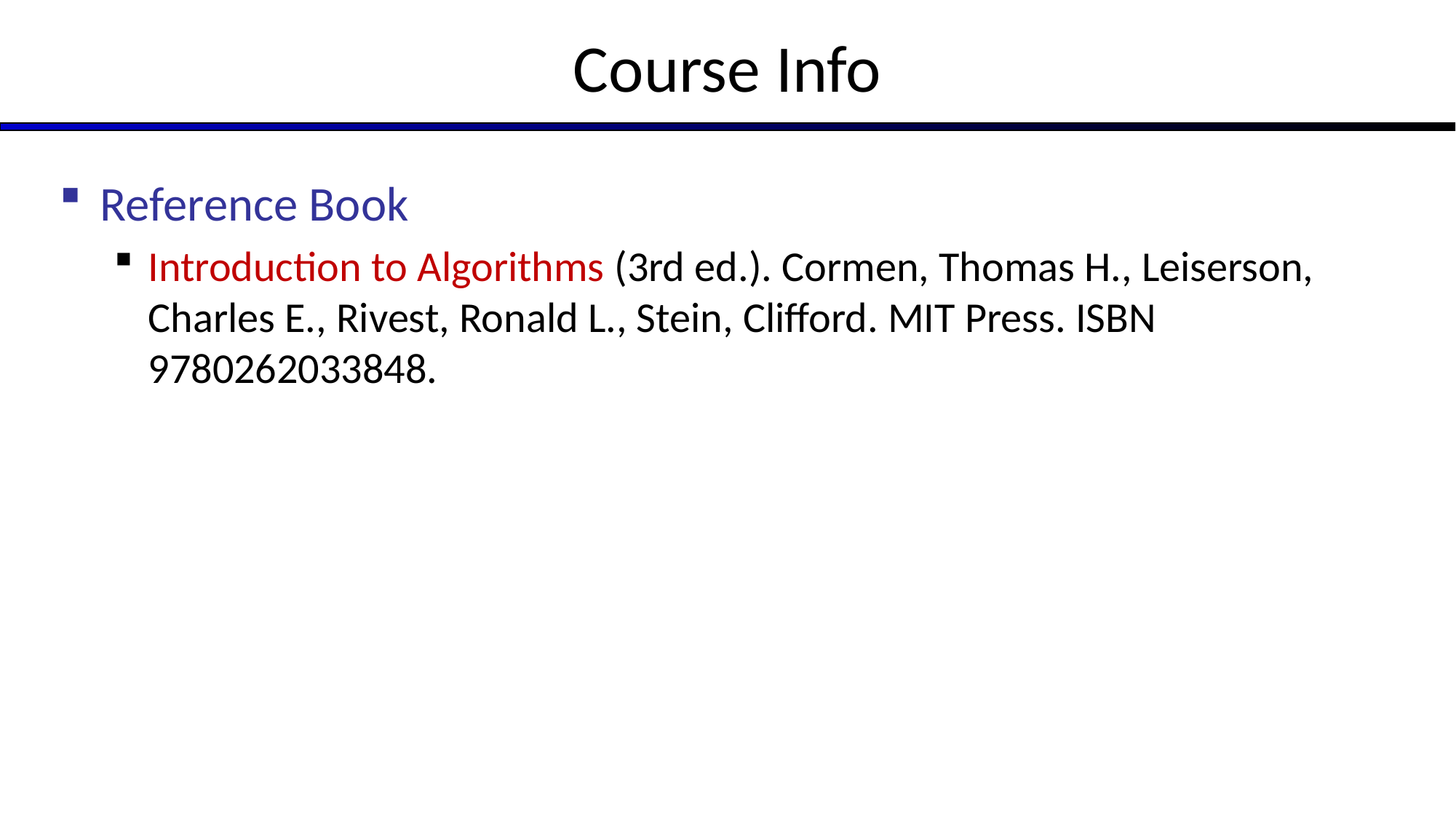

# Course Info
Reference Book
Introduction to Algorithms (3rd ed.). Cormen, Thomas H., Leiserson, Charles E., Rivest, Ronald L., Stein, Clifford. MIT Press. ISBN 9780262033848.